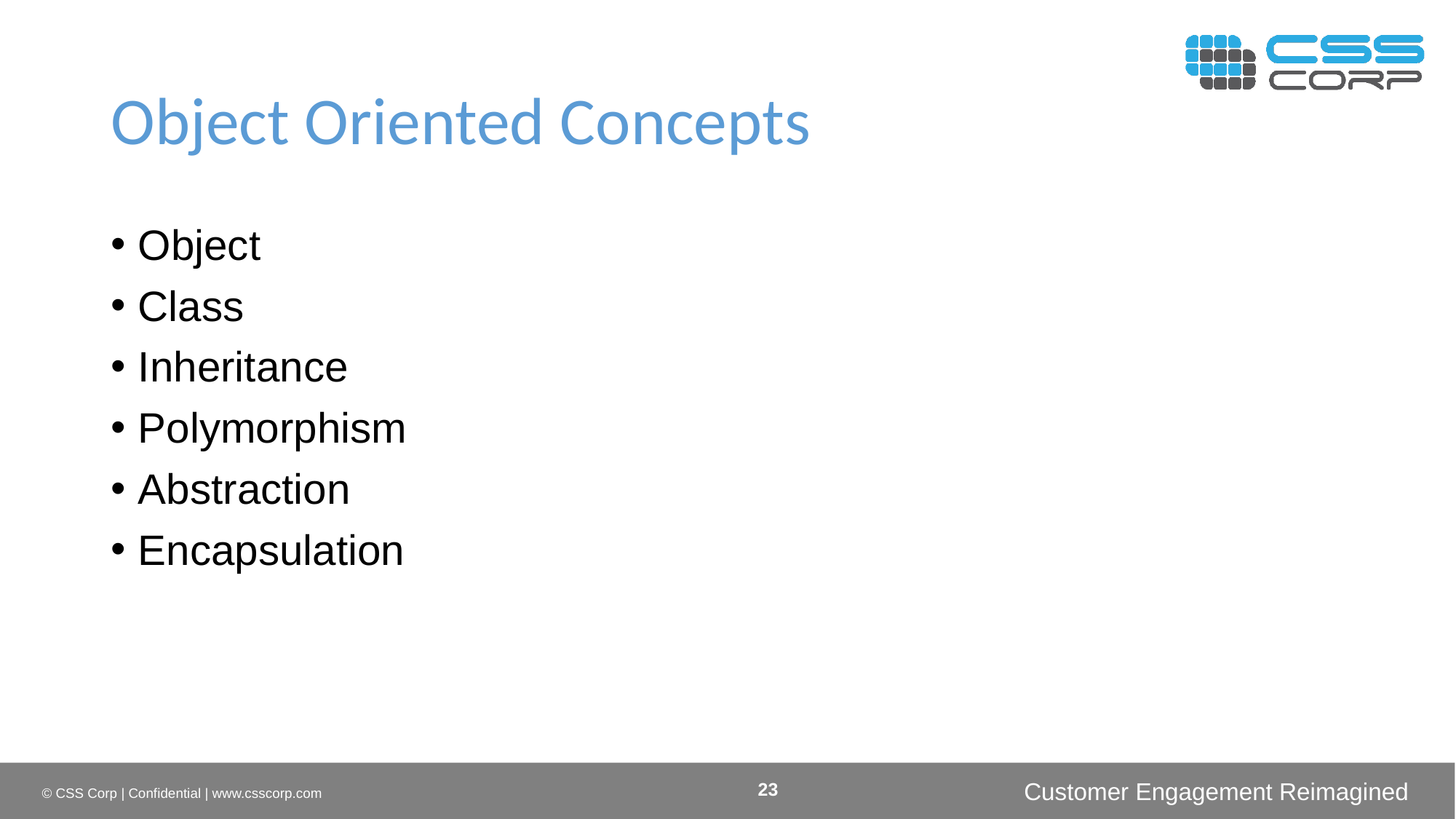

# Object Oriented Concepts
Object
Class
Inheritance
Polymorphism
Abstraction
Encapsulation